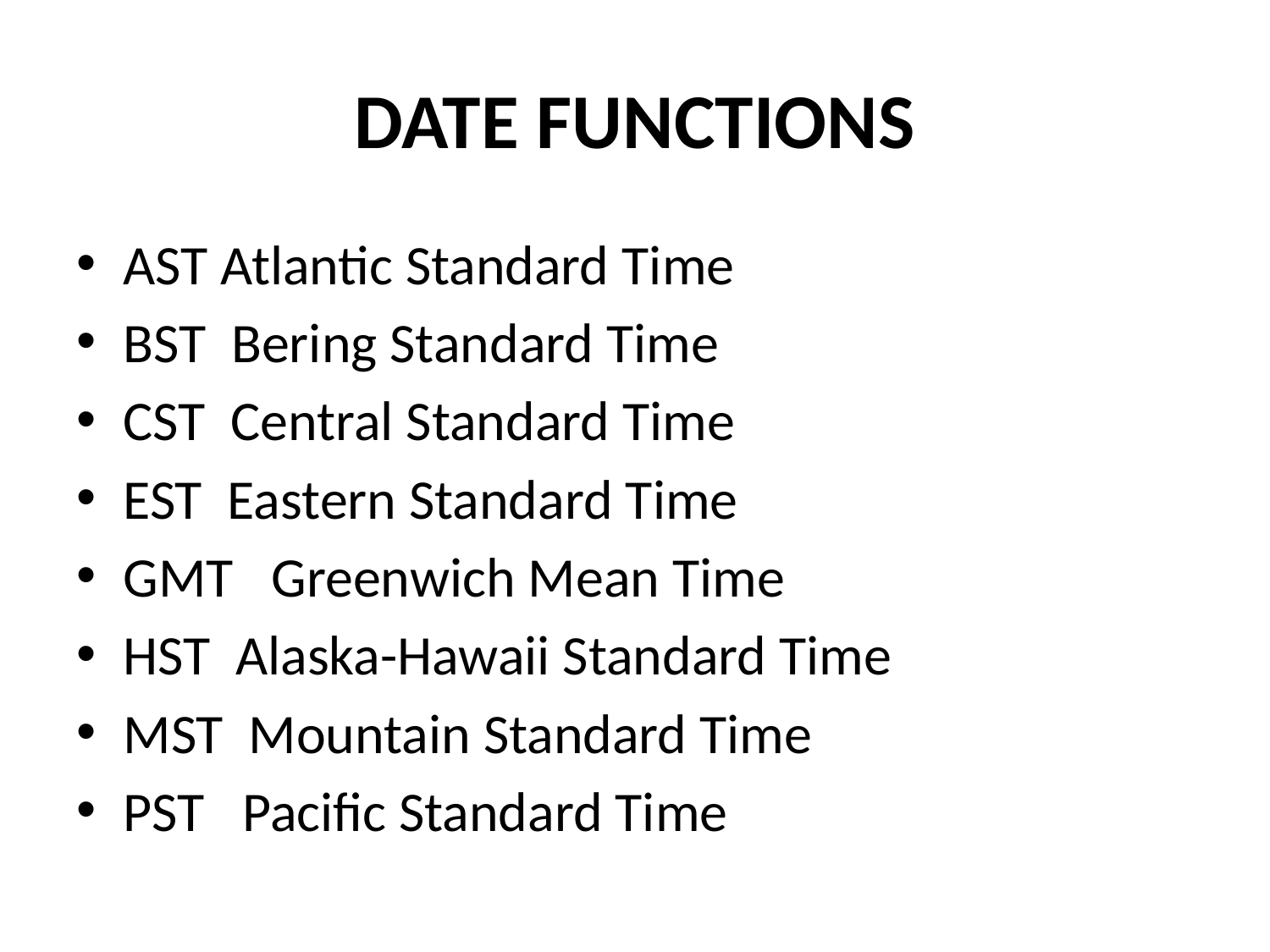

# DATE FUNCTIONS
AST Atlantic Standard Time
BST  Bering Standard Time
CST  Central Standard Time
EST  Eastern Standard Time
GMT   Greenwich Mean Time
HST  Alaska-Hawaii Standard Time
MST  Mountain Standard Time
PST   Pacific Standard Time